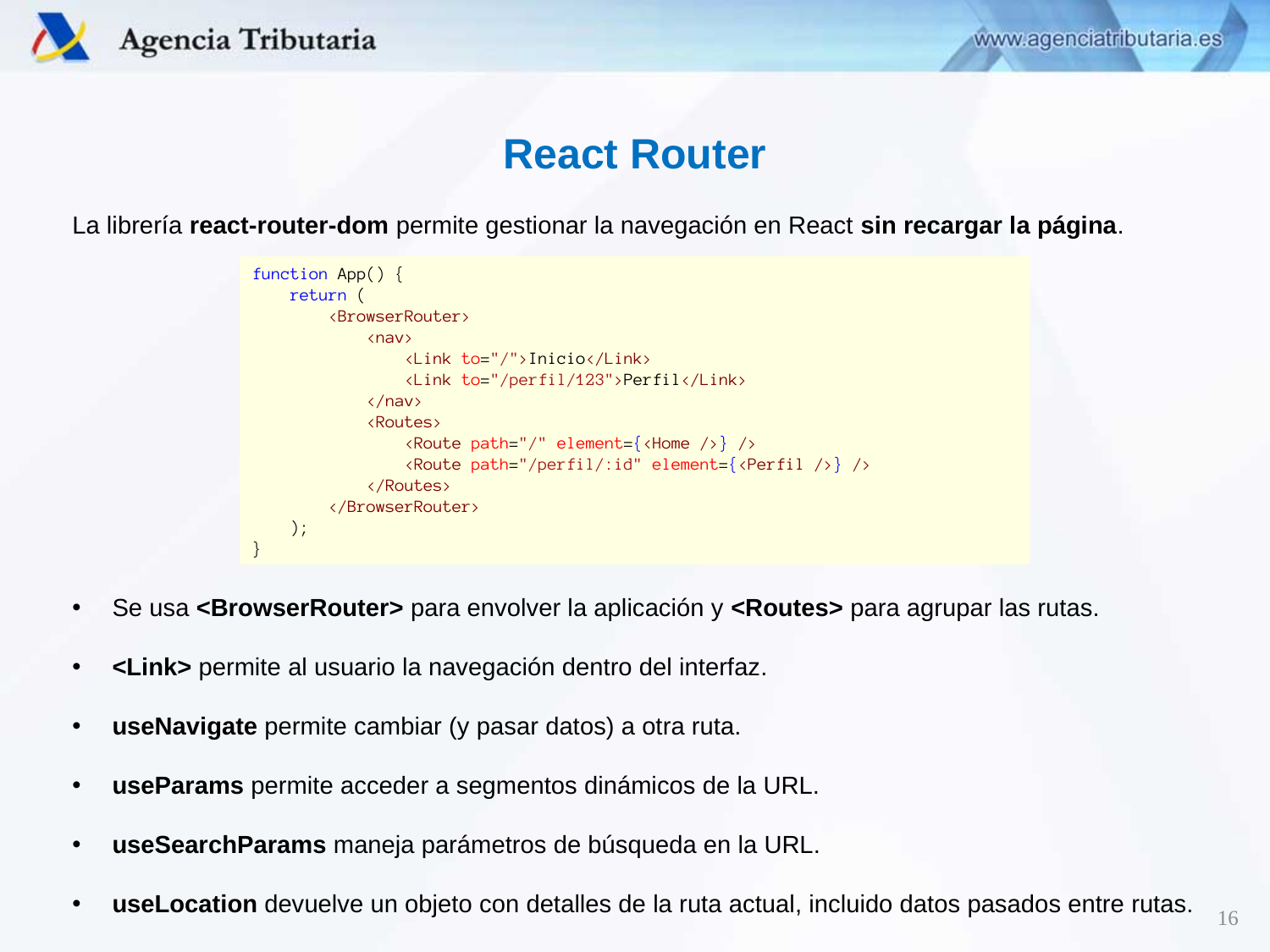

React Router
La librería react-router-dom permite gestionar la navegación en React sin recargar la página.
function App() {
    return (
        <BrowserRouter>
            <nav>
                <Link to="/">Inicio</Link>
                <Link to="/perfil/123">Perfil</Link>
            </nav>
            <Routes>
                <Route path="/" element={<Home />} />
                <Route path="/perfil/:id" element={<Perfil />} />
            </Routes>
        </BrowserRouter>
    );
}
Se usa <BrowserRouter> para envolver la aplicación y <Routes> para agrupar las rutas.

<Link> permite al usuario la navegación dentro del interfaz.

useNavigate permite cambiar (y pasar datos) a otra ruta.

useParams permite acceder a segmentos dinámicos de la URL.

useSearchParams maneja parámetros de búsqueda en la URL.

useLocation devuelve un objeto con detalles de la ruta actual, incluido datos pasados entre rutas.
16